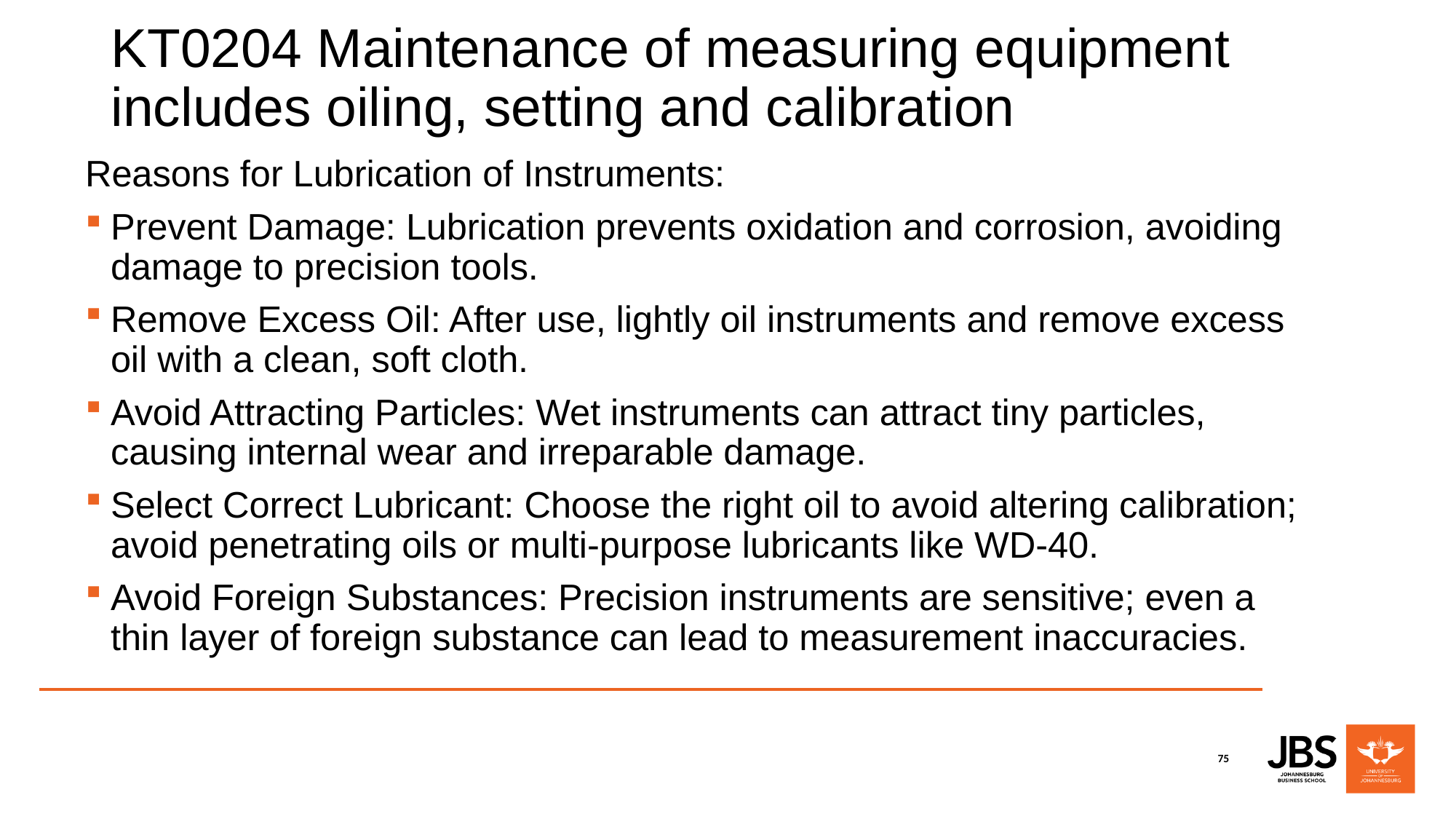

# KT0204 Maintenance of measuring equipment includes oiling, setting and calibration
Reasons for Lubrication of Instruments:
Prevent Damage: Lubrication prevents oxidation and corrosion, avoiding damage to precision tools.
Remove Excess Oil: After use, lightly oil instruments and remove excess oil with a clean, soft cloth.
Avoid Attracting Particles: Wet instruments can attract tiny particles, causing internal wear and irreparable damage.
Select Correct Lubricant: Choose the right oil to avoid altering calibration; avoid penetrating oils or multi-purpose lubricants like WD-40.
Avoid Foreign Substances: Precision instruments are sensitive; even a thin layer of foreign substance can lead to measurement inaccuracies.